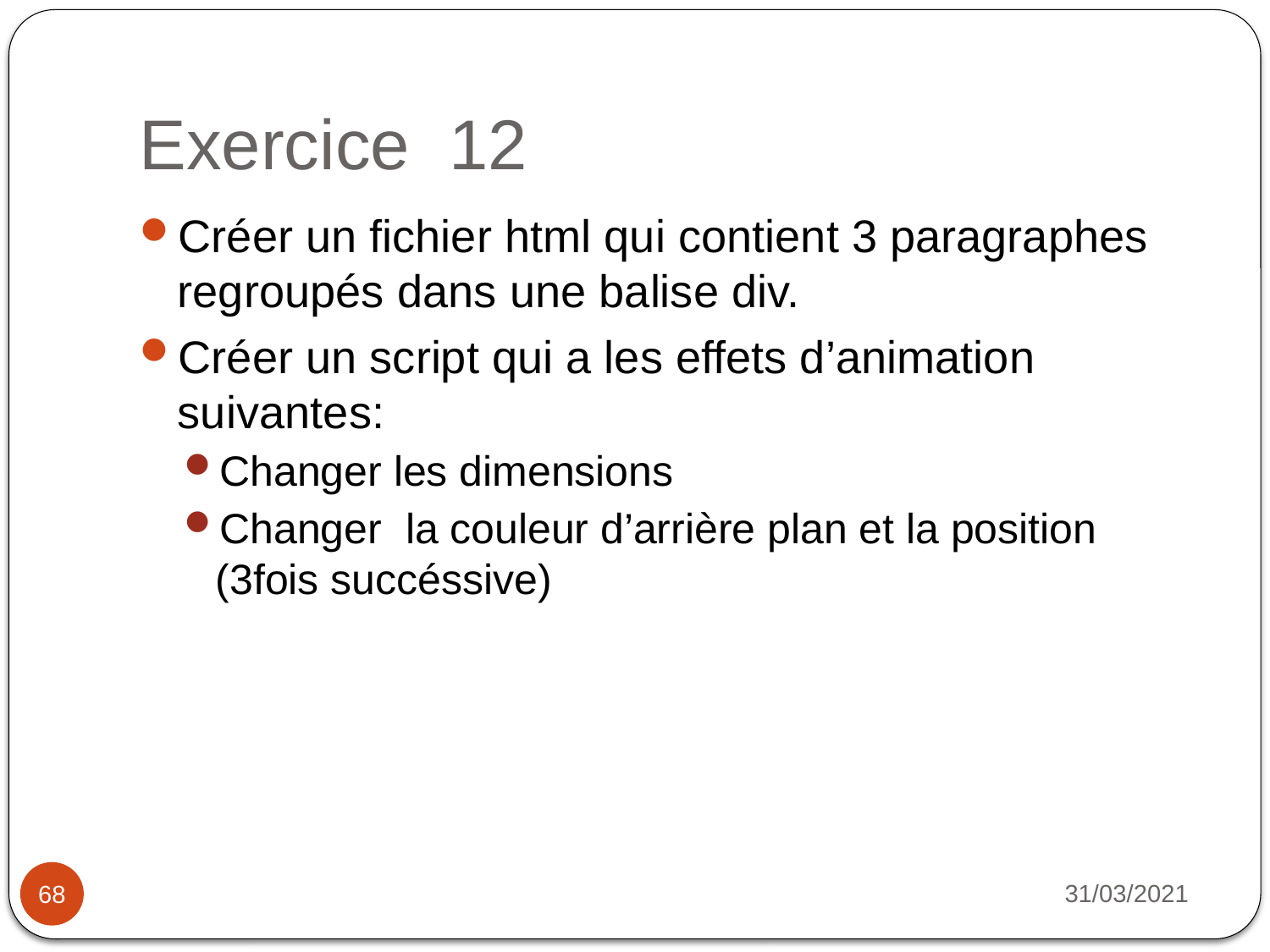

# Exercice  12
Créer un fichier html qui contient 3 paragraphes regroupés dans une balise div.
Créer un script qui a les effets d’animation suivantes:
Changer les dimensions
Changer  la couleur d’arrière plan et la position (3fois succéssive)

31/03/2021
68